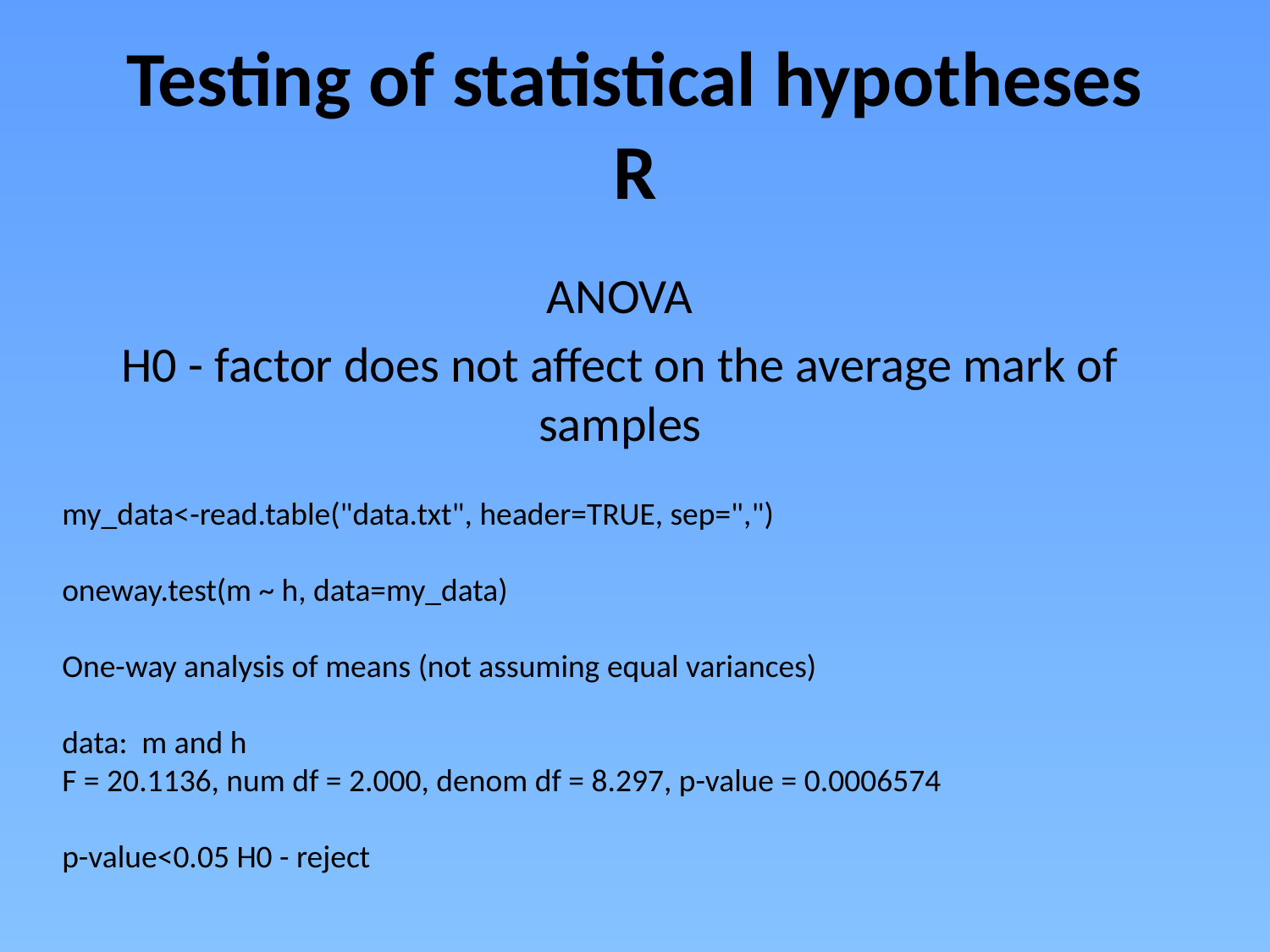

# Testing of statistical hypotheses R
ANOVA
H0 - factor does not affect on the average mark of samples

my_data<-read.table("data.txt", header=TRUE, sep=",")

oneway.test(m ~ h, data=my_data)

One-way analysis of means (not assuming equal variances)

data:  m and h
F = 20.1136, num df = 2.000, denom df = 8.297, p-value = 0.0006574

p-value<0.05 H0 - reject